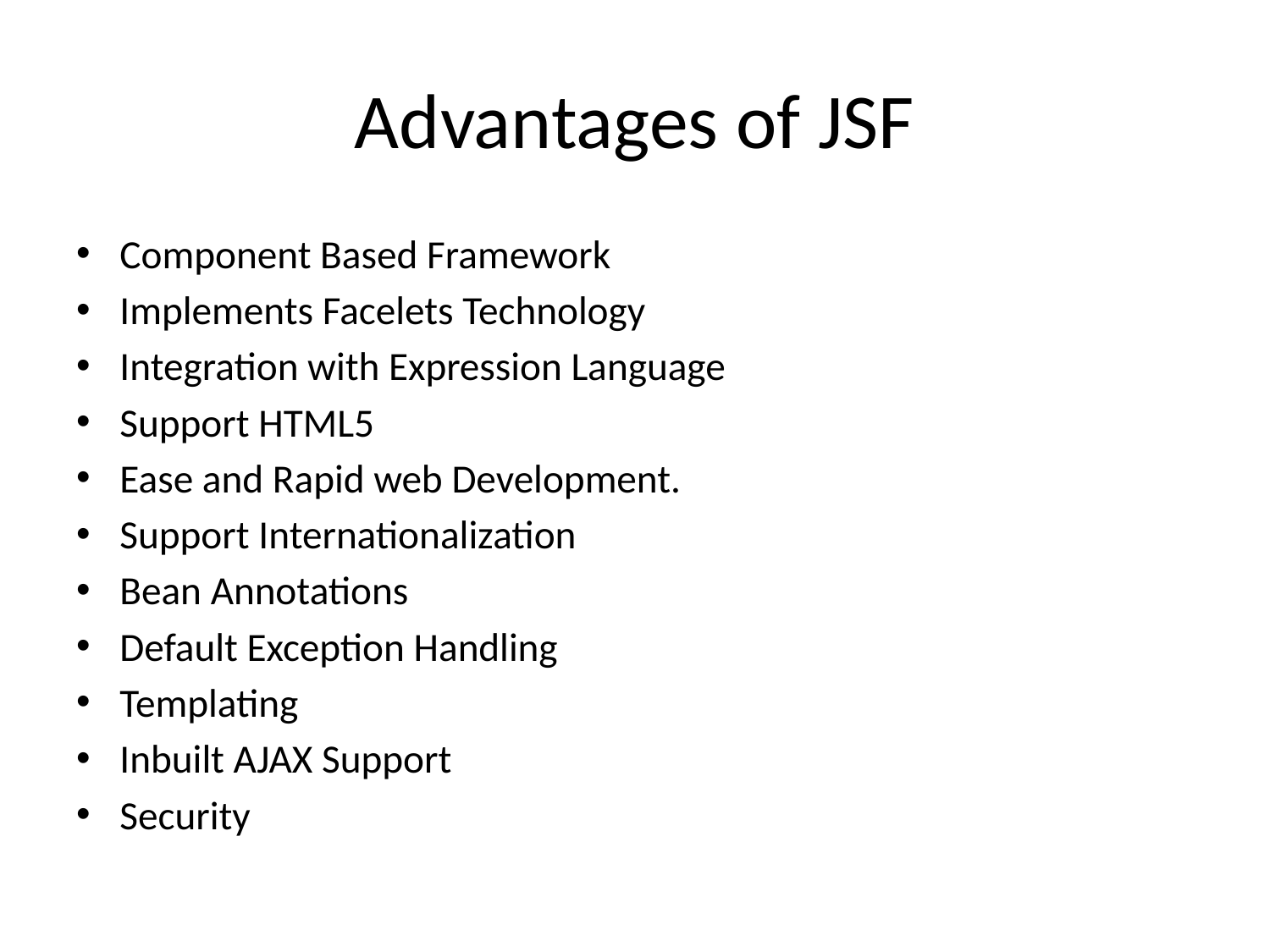

# Advantages of JSF
Component Based Framework
Implements Facelets Technology
Integration with Expression Language
Support HTML5
Ease and Rapid web Development.
Support Internationalization
Bean Annotations
Default Exception Handling
Templating
Inbuilt AJAX Support
Security